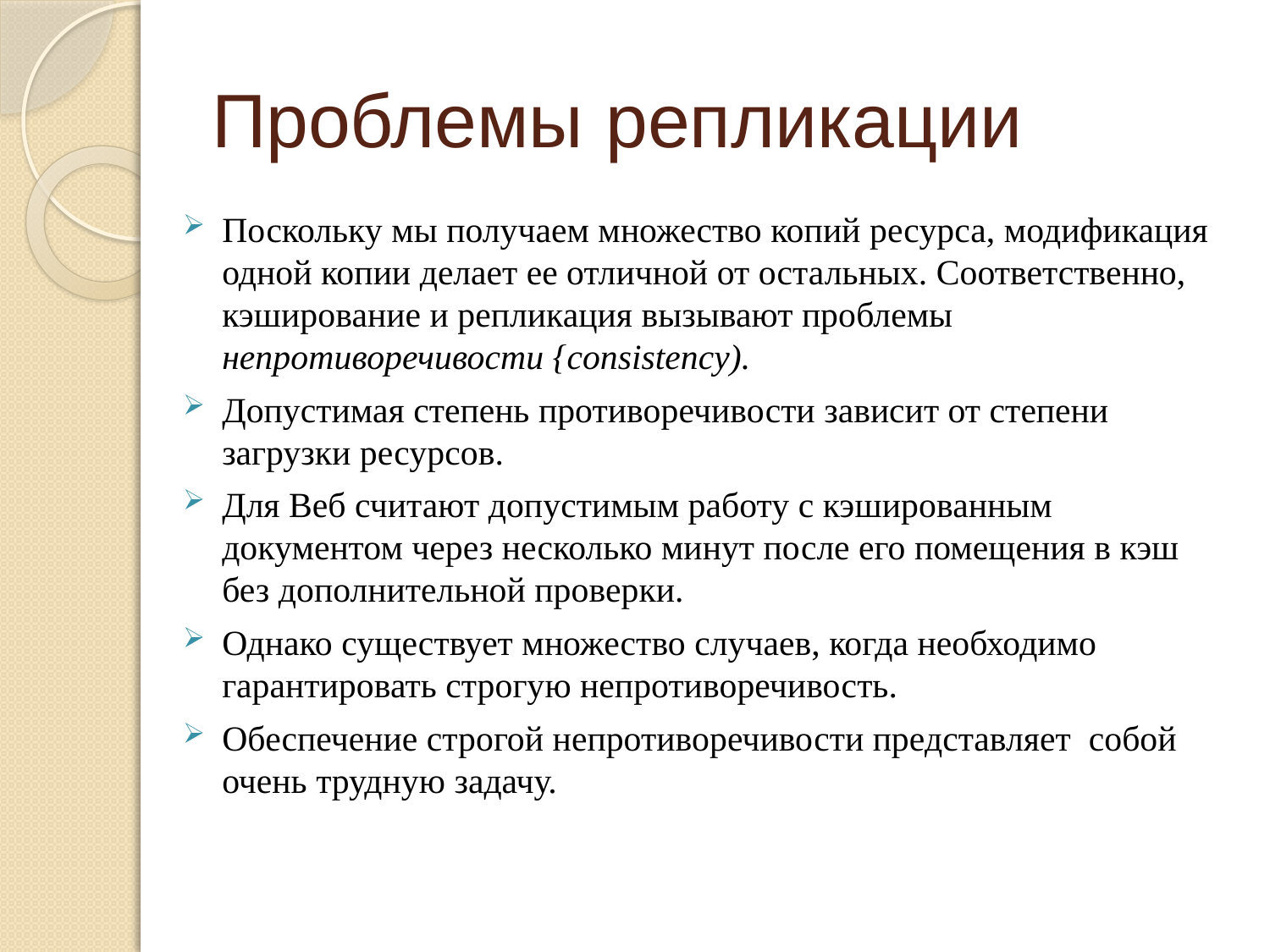

# Проблемы репликации
Поскольку мы получаем множество копий ресурса, модификация одной копии делает ее отличной от остальных. Соответственно, кэширование и репликация вызывают проблемы непротиворечивости {consistency).
Допустимая степень противоречивости зависит от степени загрузки ресурсов.
Для Веб считают допустимым работу с кэшированным документом через несколько минут после его помещения в кэш без дополнительной проверки.
Однако существует множество случаев, когда необходимо  гарантировать строгую непротиворечивость.
Обеспечение строгой непротиворечивости представляет  собой очень трудную задачу.